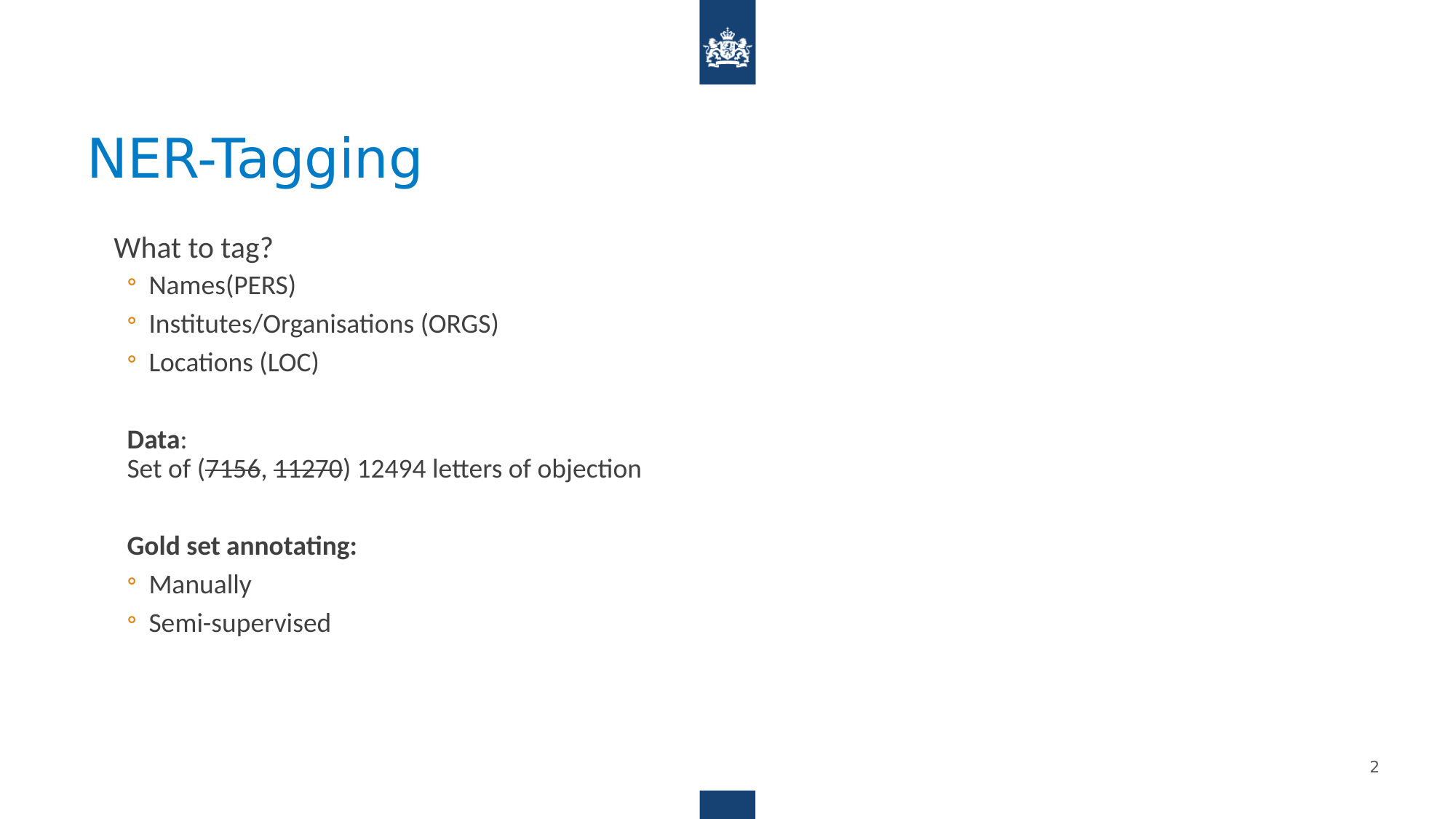

# NER-Tagging
What to tag?
Names(PERS)
Institutes/Organisations (ORGS)
Locations (LOC)

Data:
Set of (7156, 11270) 12494 letters of objection

Gold set annotating:
Manually
Semi-supervised

2